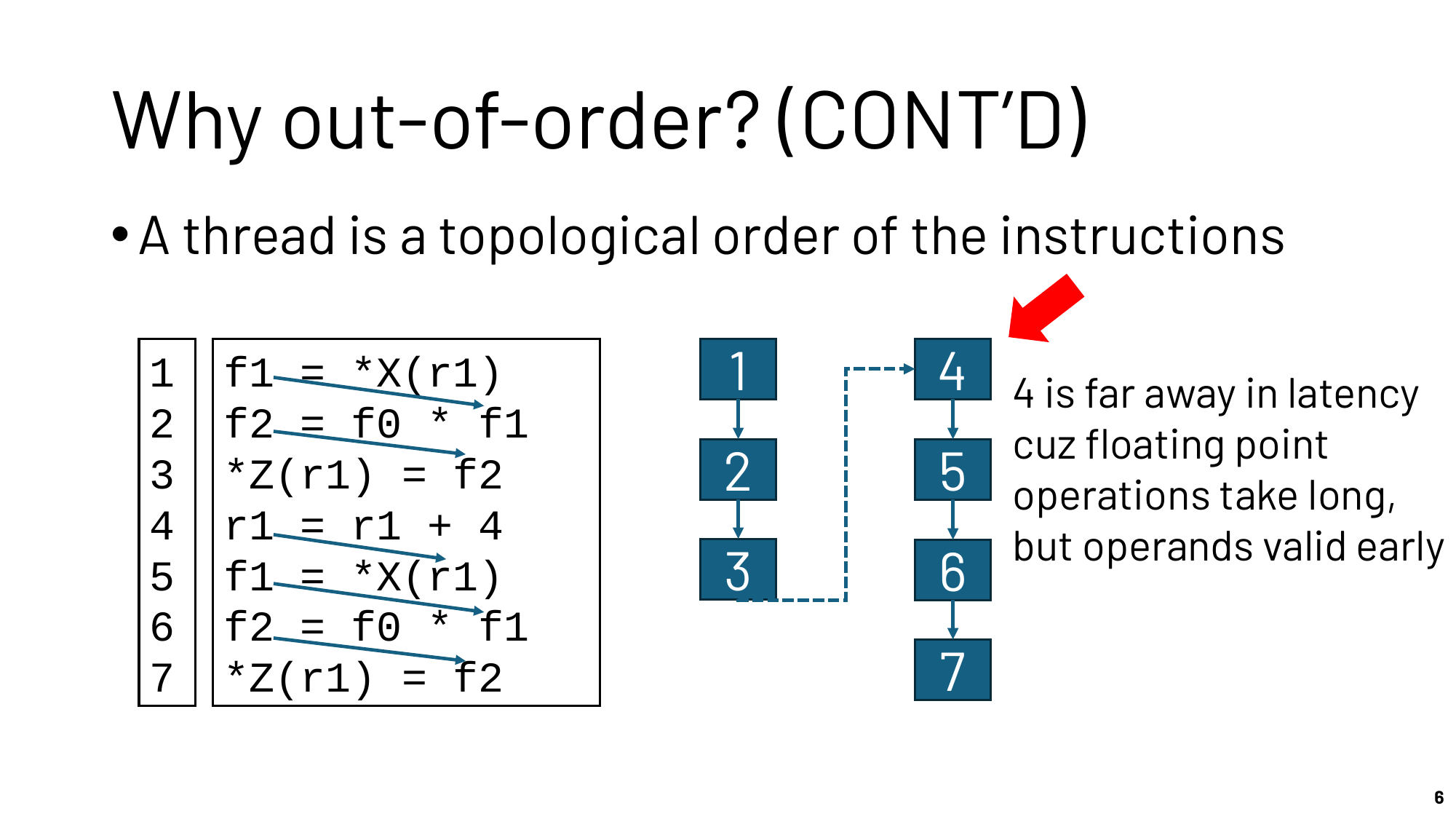

# Why out-of-order? (CONT’D)
A thread is a topological order of the instructions

1
2
3
4
5
6
7
f1 = *X(r1)
f2 = f0 * f1
*Z(r1) = f2
r1 = r1 + 4
f1 = *X(r1)
f2 = f0 * f1
*Z(r1) = f2
1
4
4 is far away in latency cuz floating point operations take long, but operands valid early
2
5
3
6
7
6